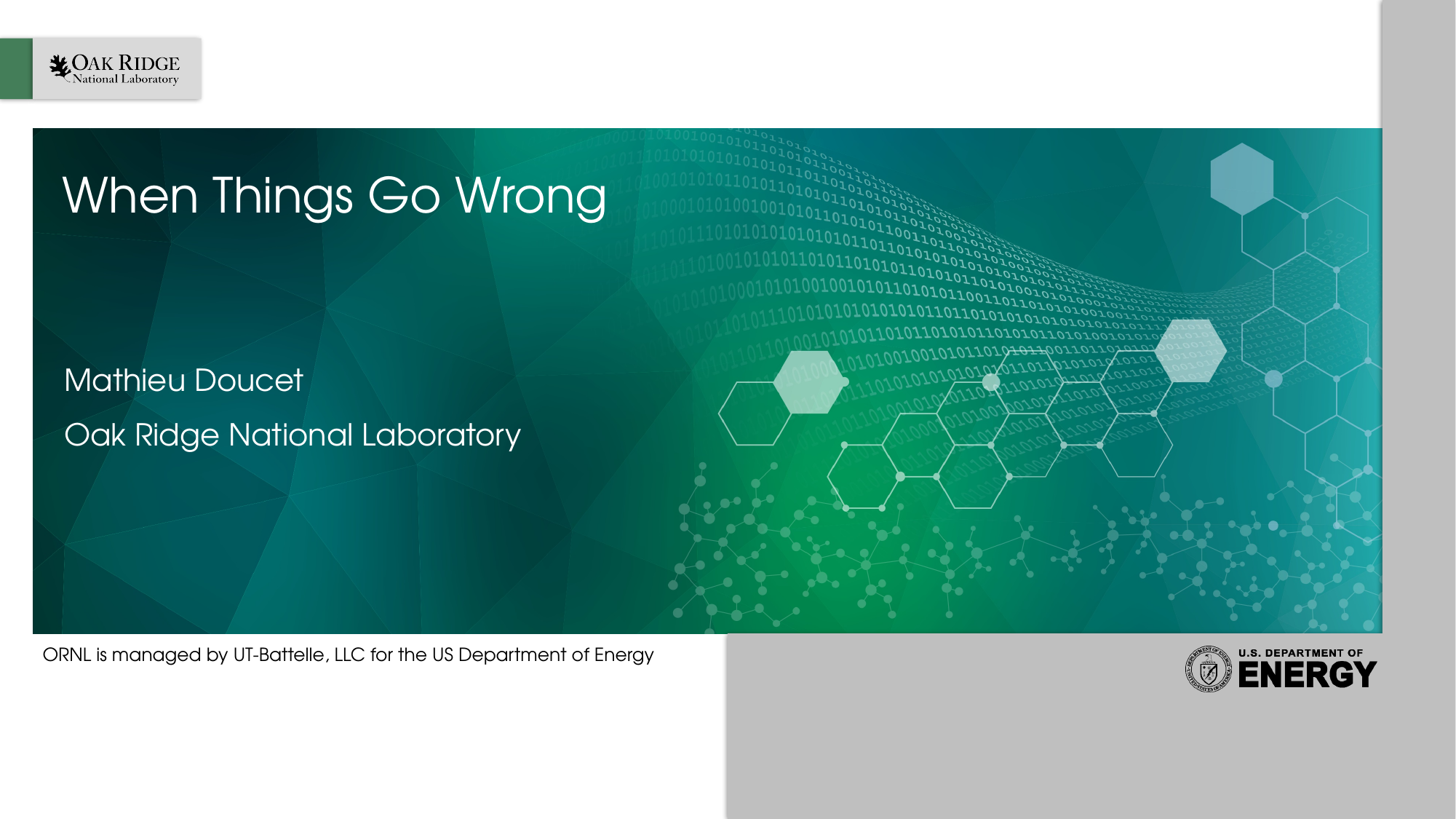

# When Things Go Wrong
Mathieu Doucet
Oak Ridge National Laboratory